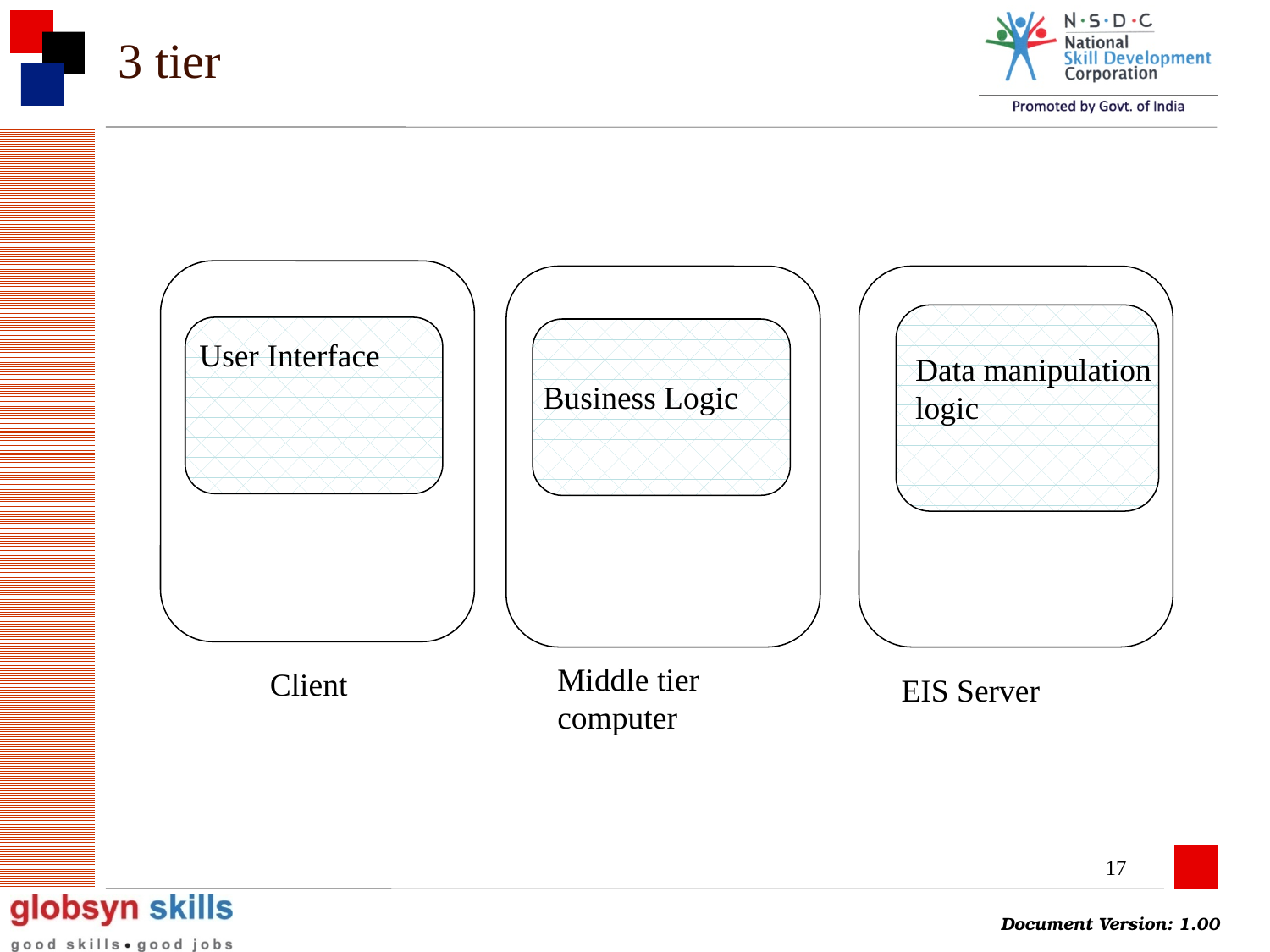

# 3 tier

User Interface
Data manipulation logic

Business Logic
Middle tier computer
Client
EIS Server